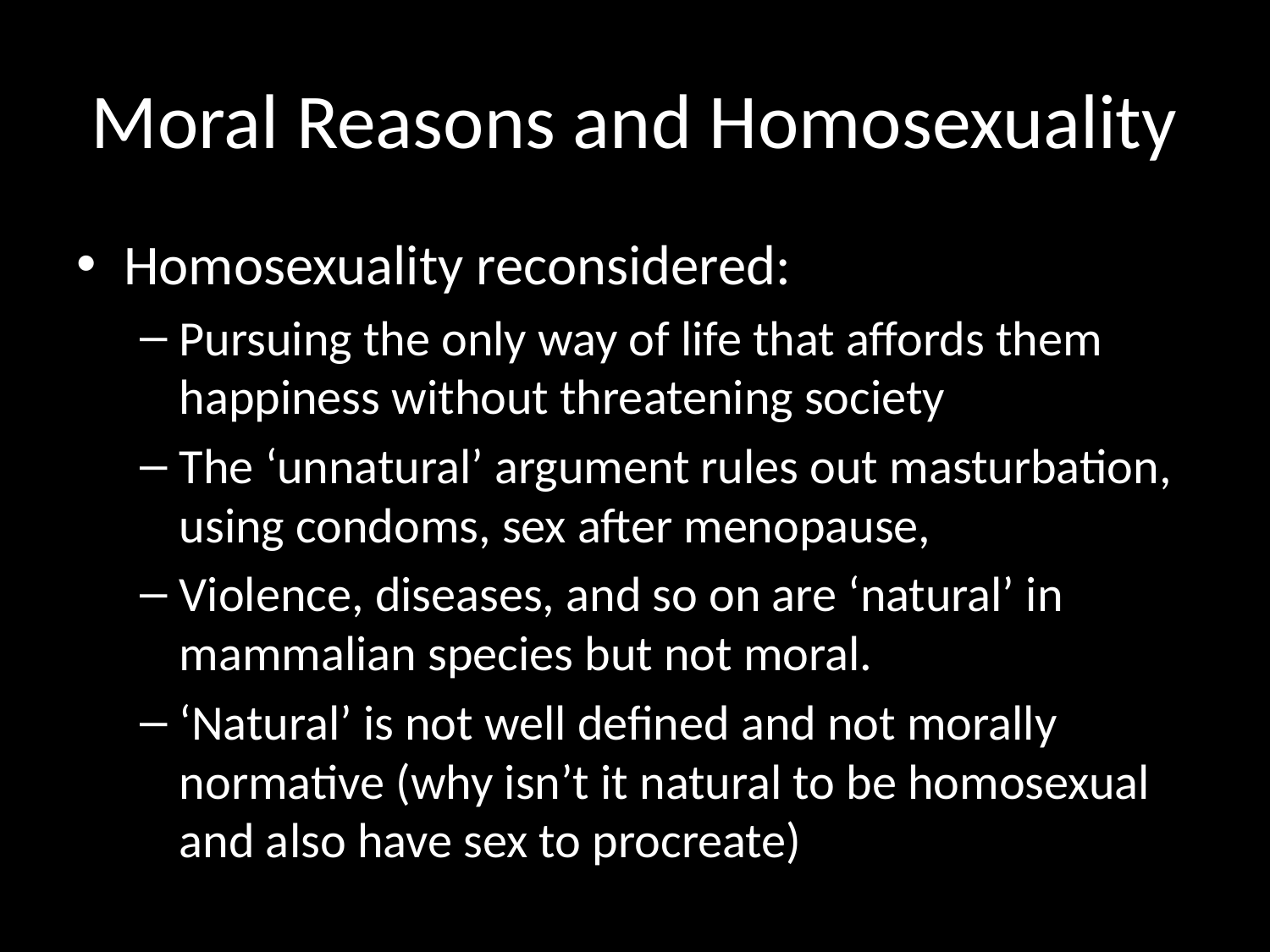

# Moral Reasons and Homosexuality
Homosexuality reconsidered:
Pursuing the only way of life that affords them happiness without threatening society
The ‘unnatural’ argument rules out masturbation, using condoms, sex after menopause,
Violence, diseases, and so on are ‘natural’ in mammalian species but not moral.
‘Natural’ is not well defined and not morally normative (why isn’t it natural to be homosexual and also have sex to procreate)